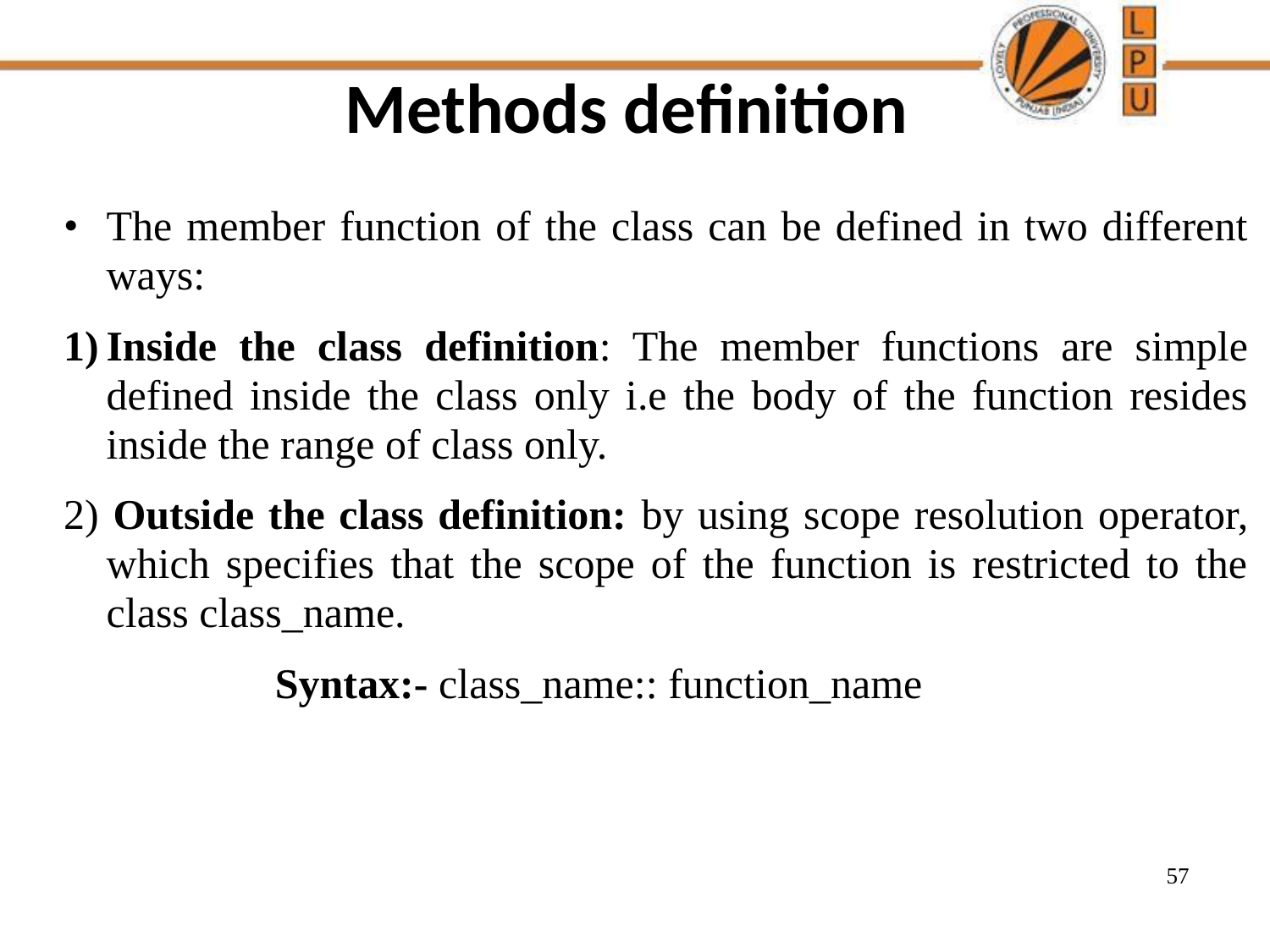

# Methods definition
The member function of the class can be defined in two different ways:
Inside the class definition: The member functions are simple defined inside the class only i.e the body of the function resides inside the range of class only.
2) Outside the class definition: by using scope resolution operator, which specifies that the scope of the function is restricted to the class class_name.
                    Syntax:- class_name:: function_name
57